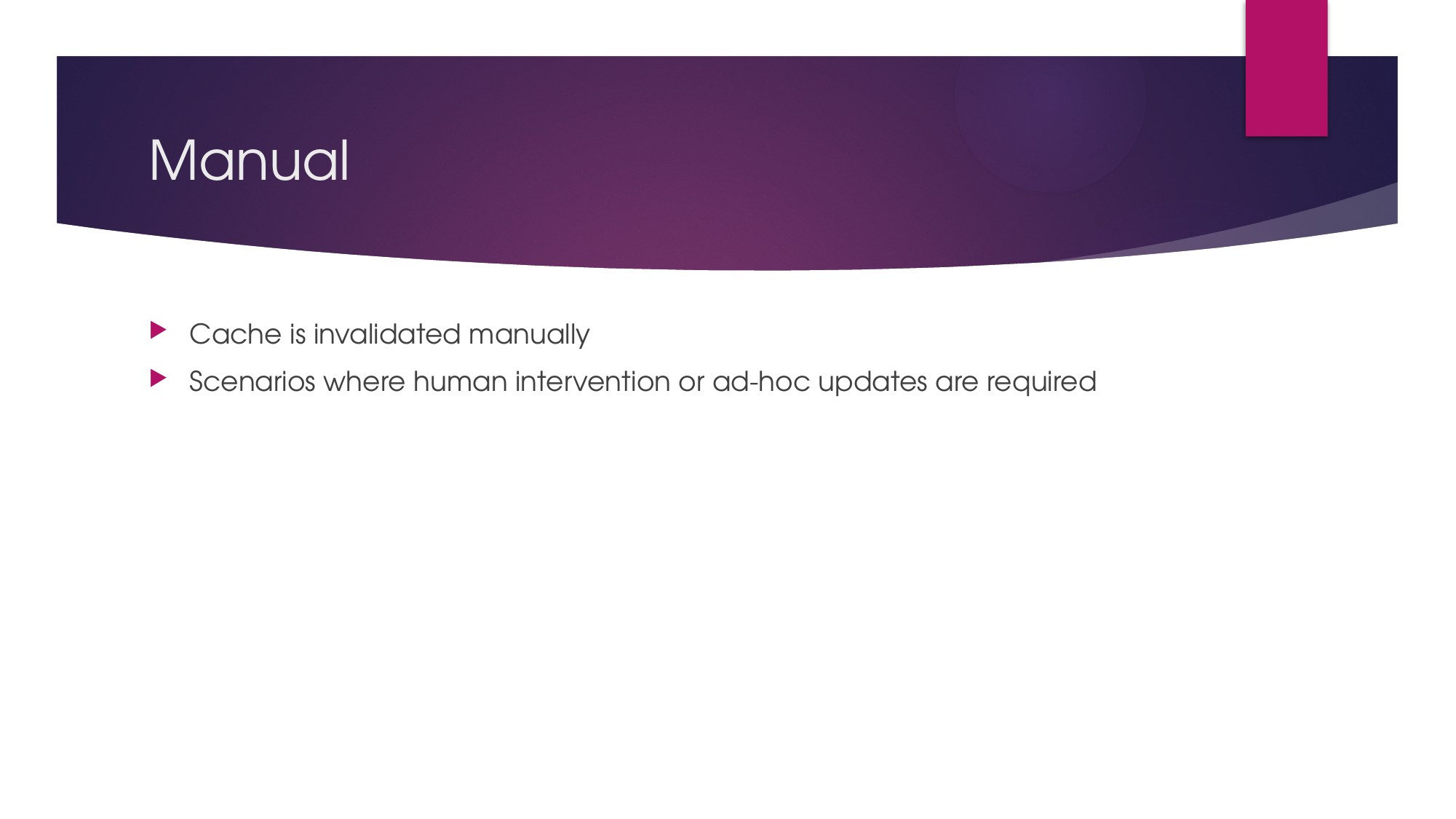

# Manual
Cache is invalidated manually
Scenarios where human intervention or ad-hoc updates are required